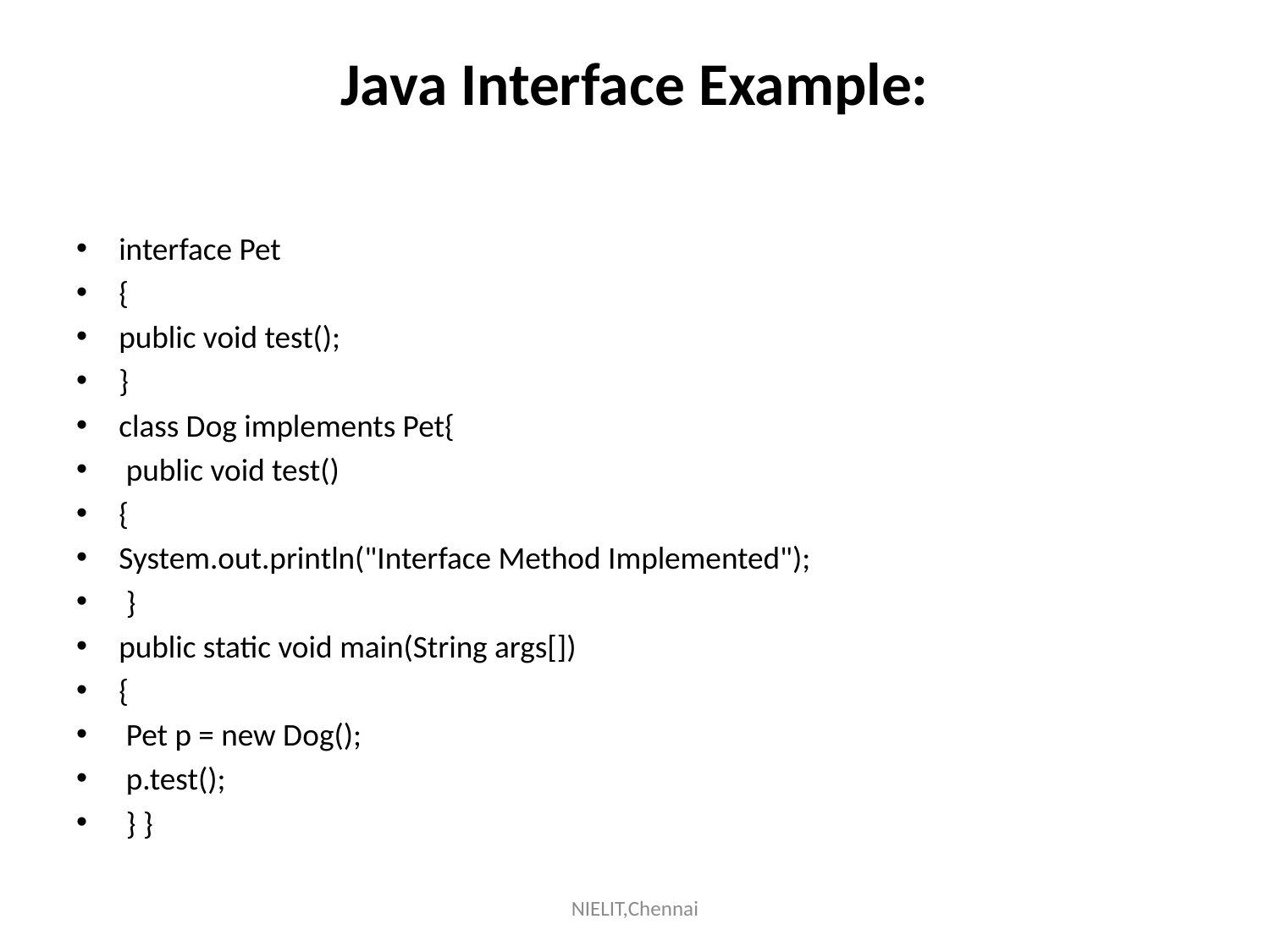

# Java Interface Example:
interface Pet
{
public void test();
}
class Dog implements Pet{
 public void test()
{
System.out.println("Interface Method Implemented");
 }
public static void main(String args[])
{
 Pet p = new Dog();
 p.test();
 } }
NIELIT,Chennai